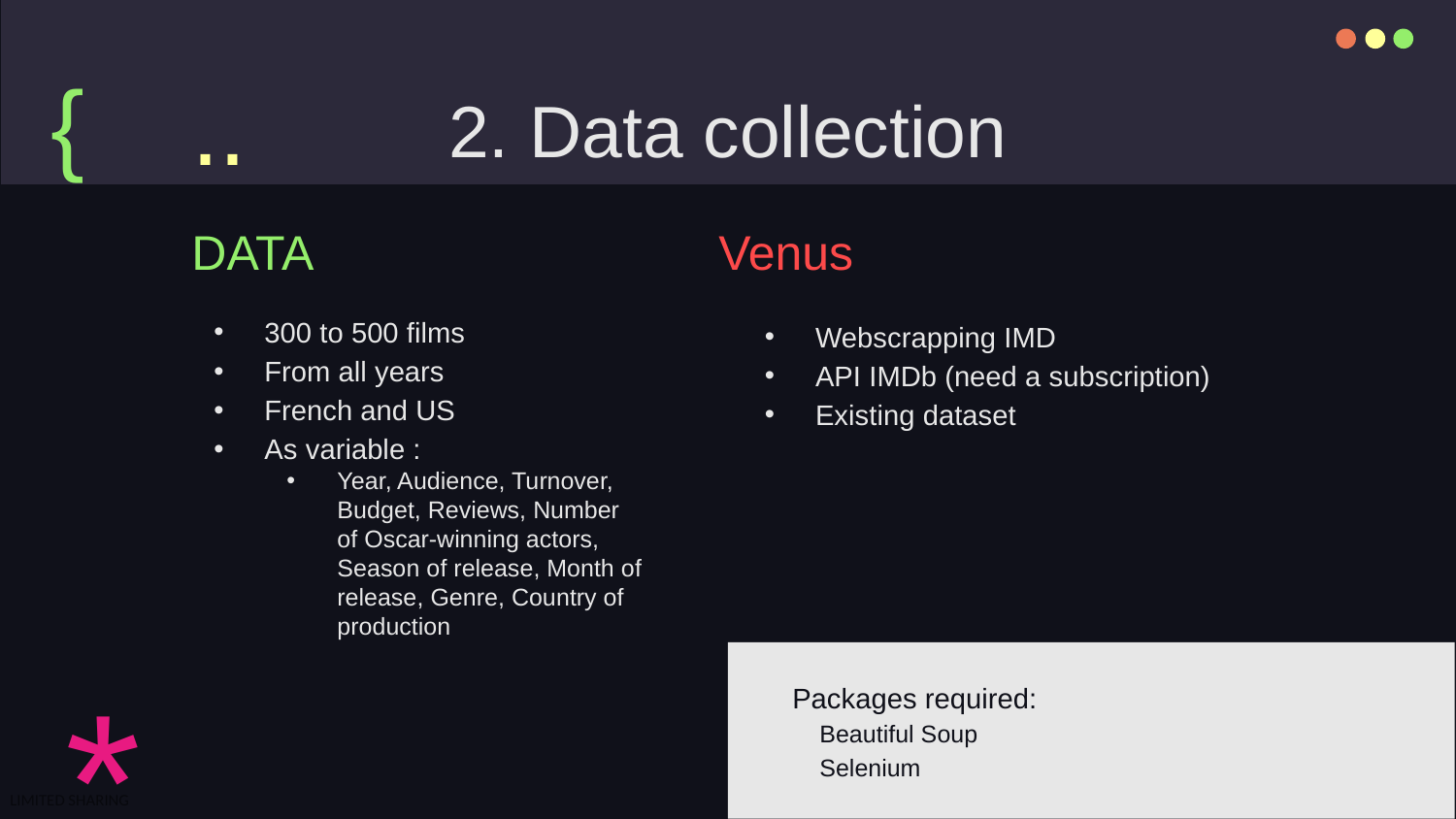

{
# 2. Data collection
..
DATA
Venus
300 to 500 films
From all years
French and US
As variable :
Year, Audience, Turnover, Budget, Reviews, Number of Oscar-winning actors, Season of release, Month of release, Genre, Country of production
Webscrapping IMD
API IMDb (need a subscription)
Existing dataset

*
Packages required:
Beautiful Soup
Selenium

}
..